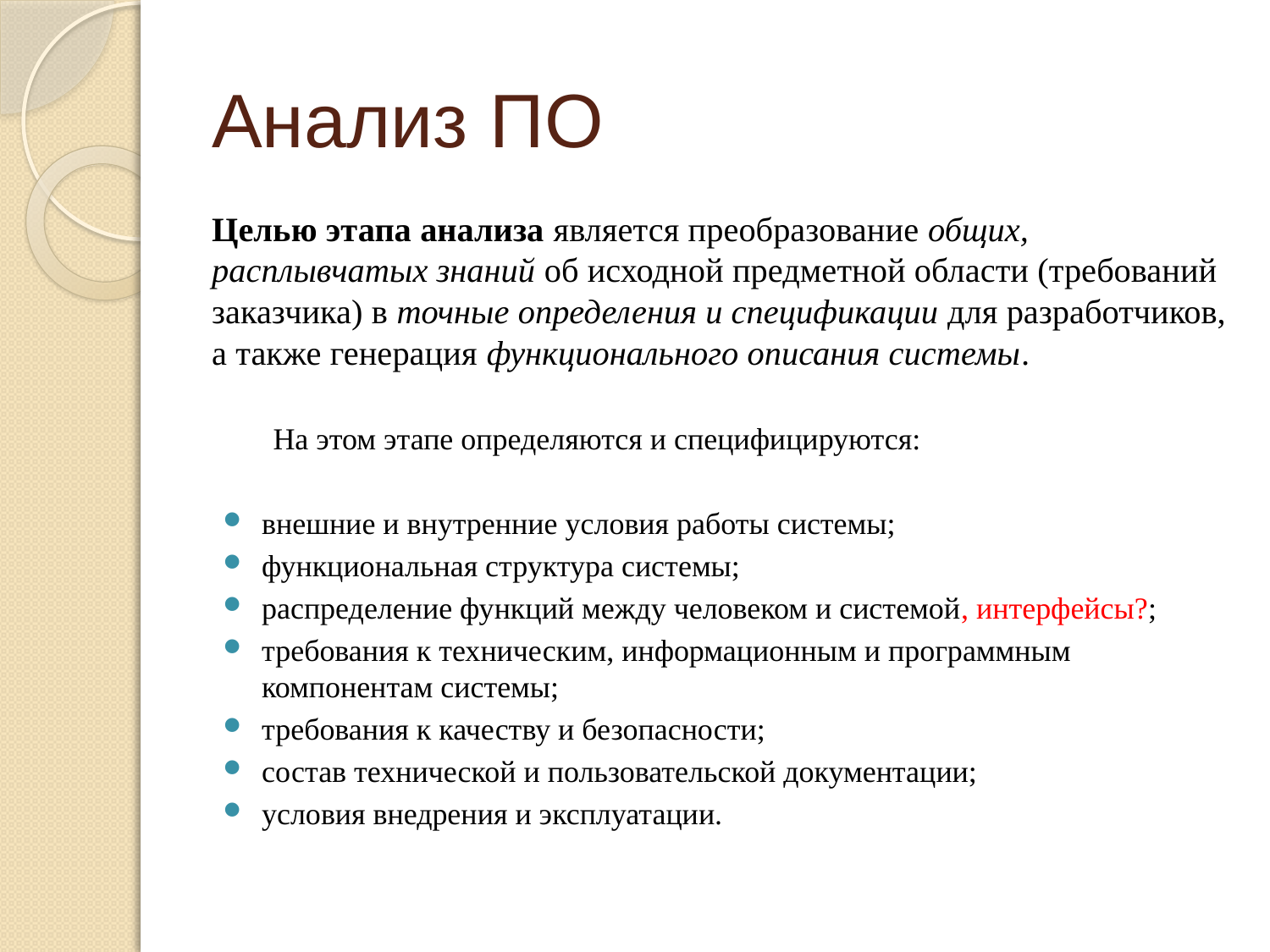

# Анализ ПО
Целью этапа анализа является преобразование общих, расплывчатых знаний об исходной предметной области (требований заказчика) в точные определения и спецификации для разработчиков, а также генерация функционального описания системы.

На этом этапе определяются и специфицируются:

внешние и внутренние условия работы системы;
функциональная структура системы;
распределение функций между человеком и системой, интерфейсы?;
требования к техническим, информационным и программным компонентам системы;
требования к качеству и безопасности;
состав технической и пользовательской документации;
условия внедрения и эксплуатации.